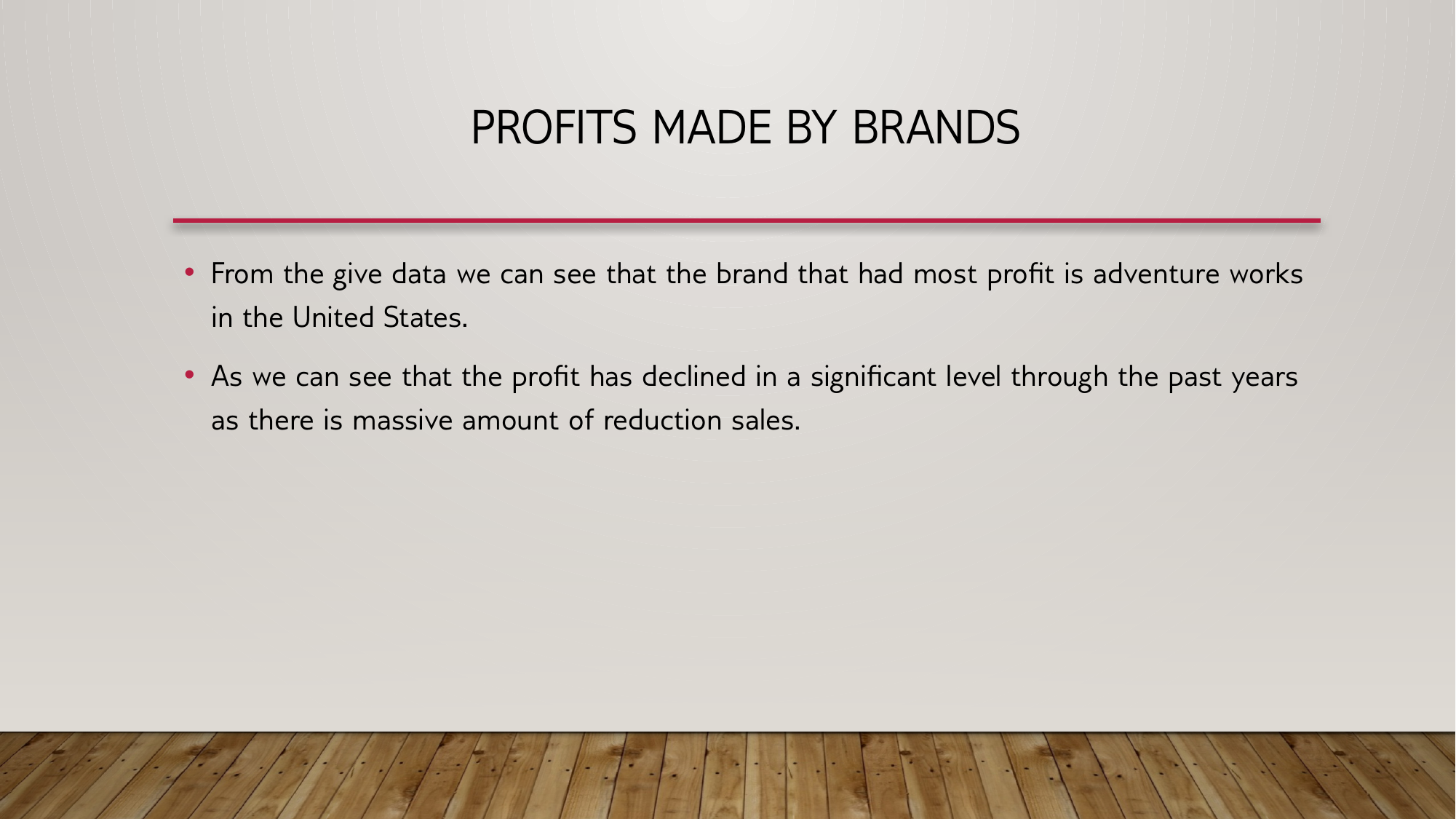

# Profits made by brands
From the give data we can see that the brand that had most profit is adventure works in the United States.
As we can see that the profit has declined in a significant level through the past years as there is massive amount of reduction sales.